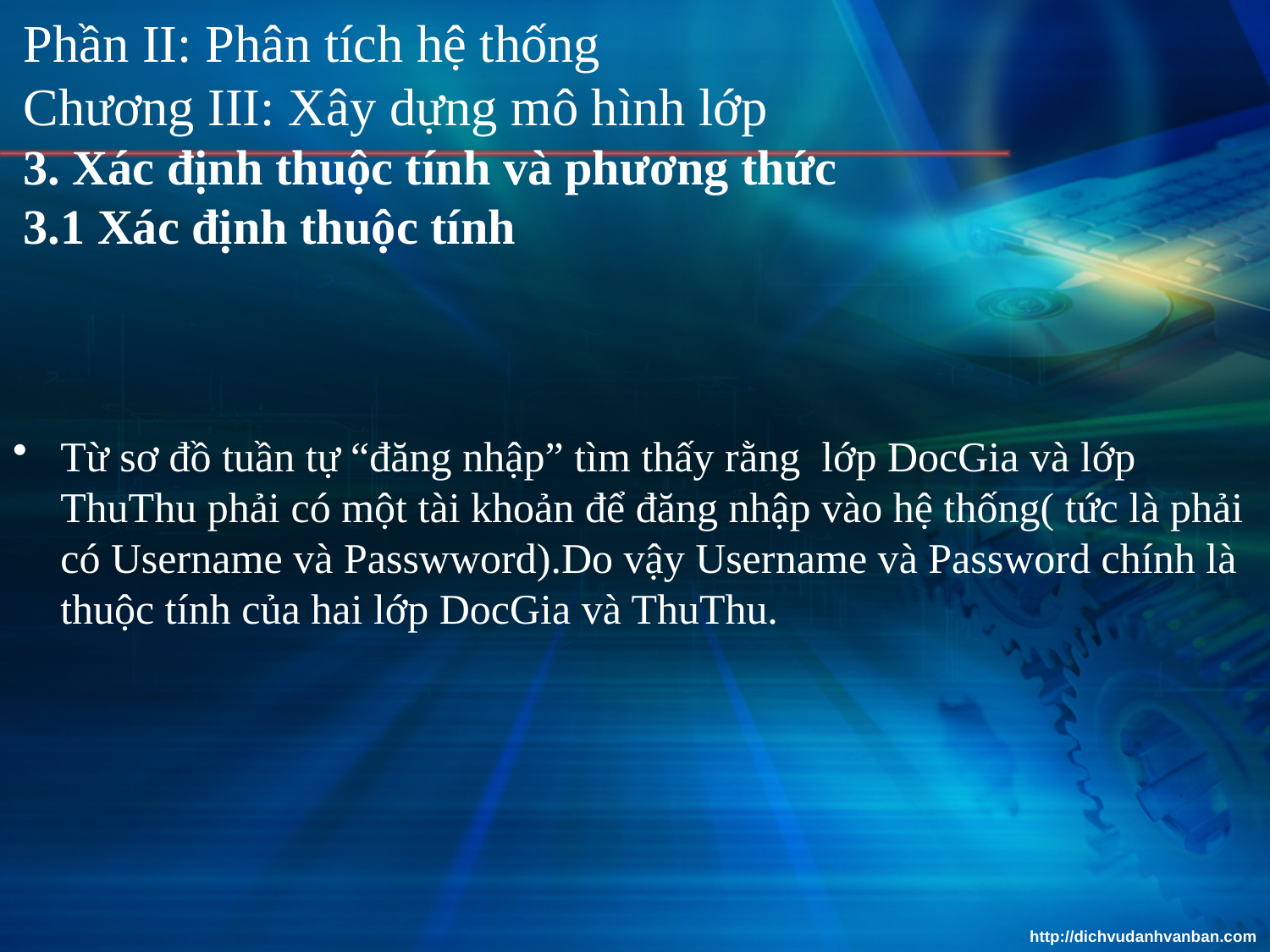

# Phần II: Phân tích hệ thống Chương III: Xây dựng mô hình lớp 3. Xác định thuộc tính và phương thức 3.1 Xác định thuộc tính
Từ sơ đồ tuần tự “đăng nhập” tìm thấy rằng  lớp DocGia và lớp ThuThu phải có một tài khoản để đăng nhập vào hệ thống( tức là phải có Username và Passwword).Do vậy Username và Password chính là thuộc tính của hai lớp DocGia và ThuThu.